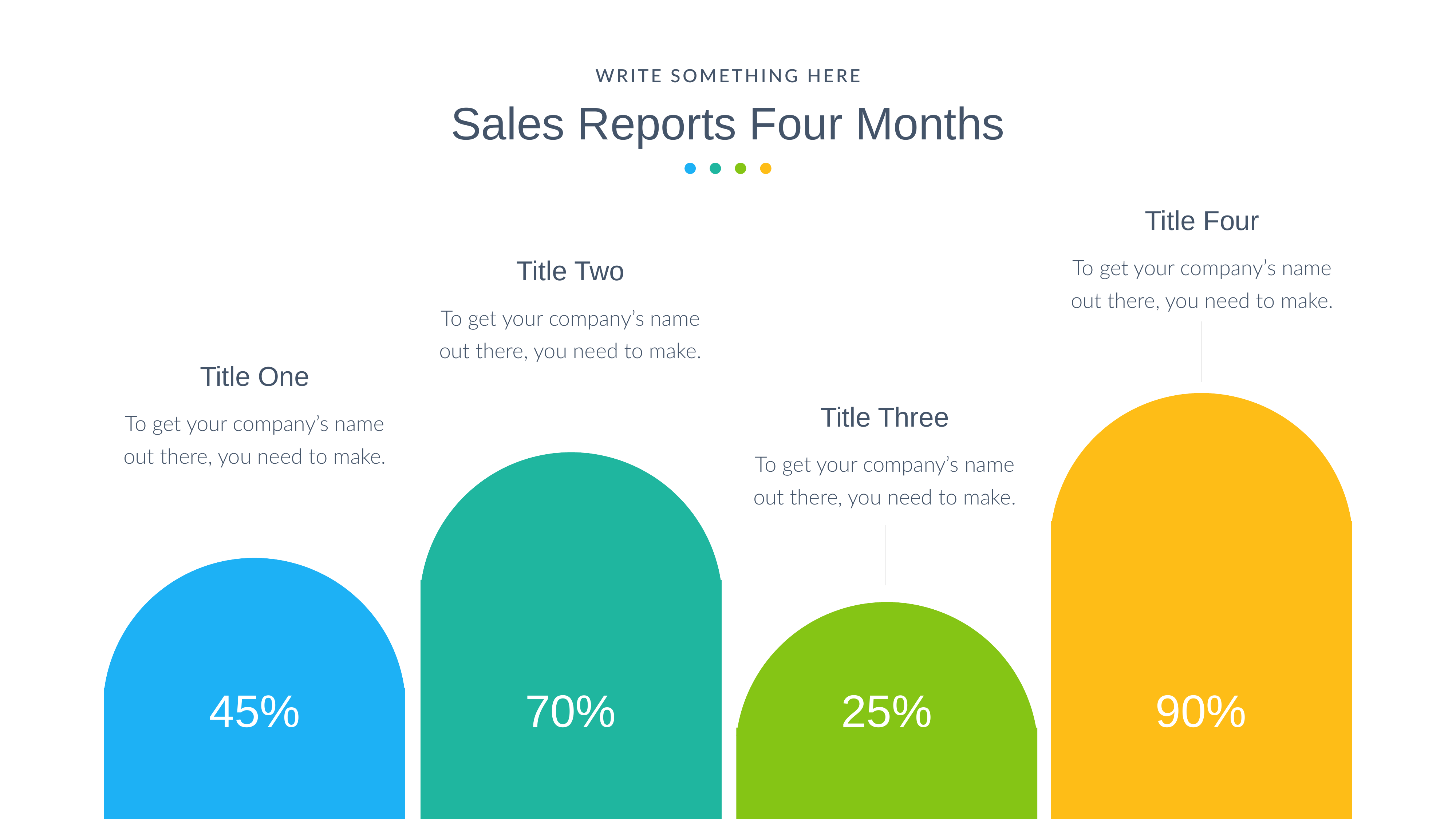

WRITE SOMETHING HERE
Sales Reports Four Months

Title Four
To get your company’s name out there, you need to make.
Title Two
To get your company’s name out there, you need to make.
Title One
To get your company’s name out there, you need to make.

Title Three
To get your company’s name out there, you need to make.

45%
70%
25%
90%